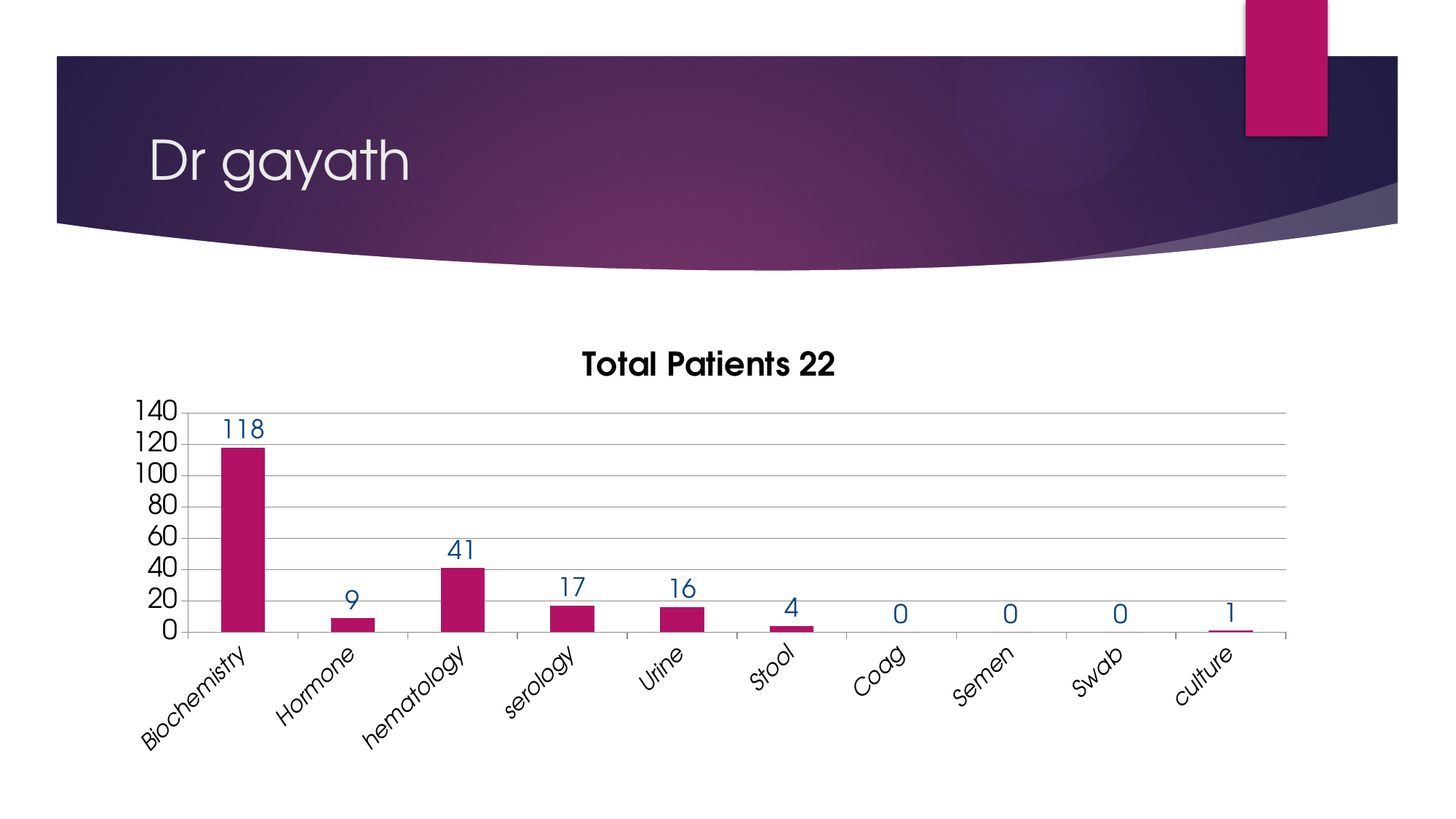

# Dr gayath

### Chart: Total Patients 22

| Category | Series 1 |
|---|---|
| Biochemistry | 118.0 |
| Hormone | 9.0 |
| hematology | 41.0 |
| serology | 17.0 |
| Urine | 16.0 |
| Stool | 4.0 |
| Coag | 0.0 |
| Semen | 0.0 |
| Swab | 0.0 |
| culture | 1.0 |